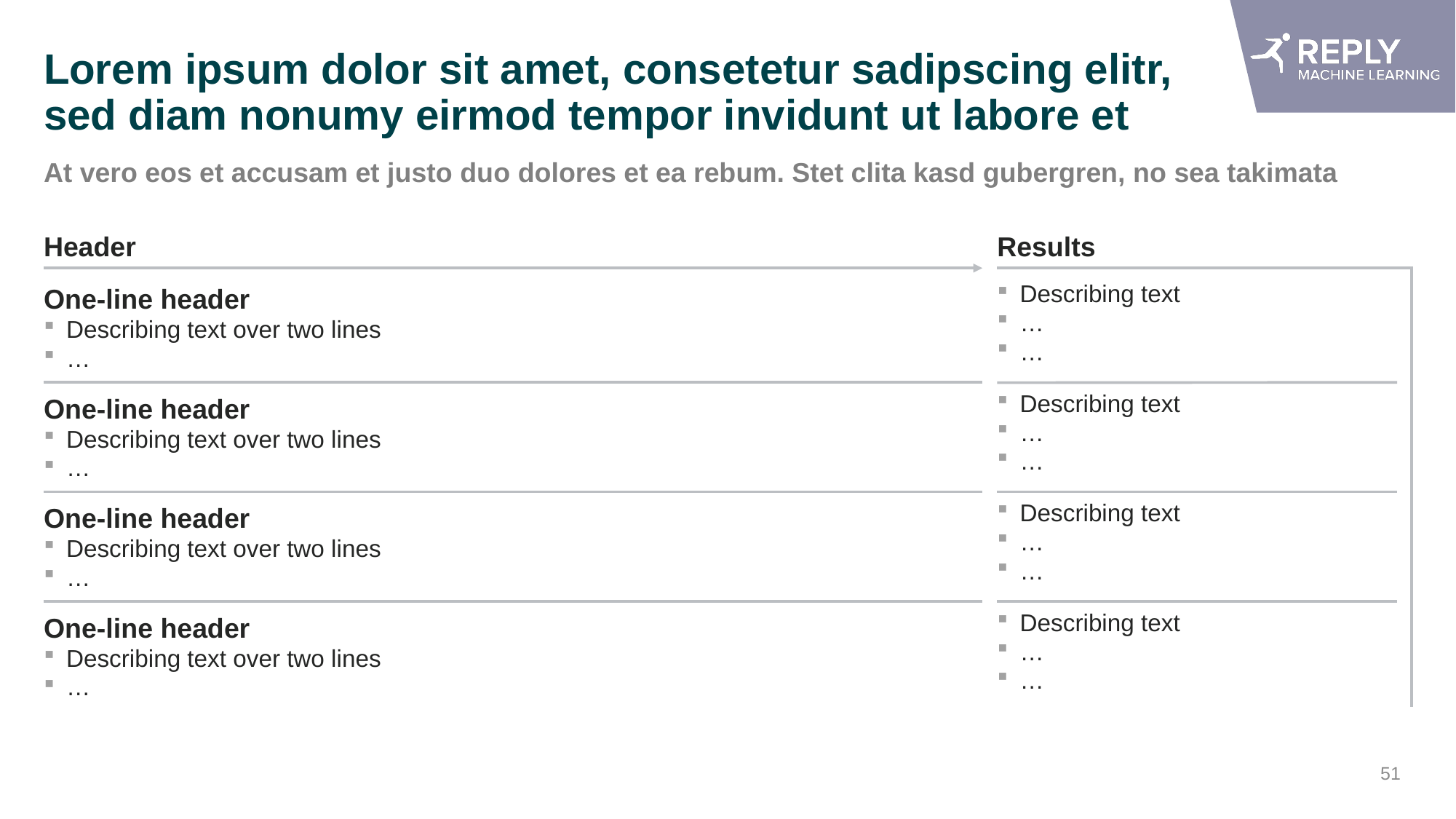

# Lorem ipsum dolor sit amet, consetetur sadipscing elitr, sed diam nonumy eirmod tempor invidunt ut labore et
At vero eos et accusam et justo duo dolores et ea rebum. Stet clita kasd gubergren, no sea takimata
Header
Results

One-line header
Describing text over two lines
…
Describing text
…
…
One-line header
Describing text over two lines
…
Describing text
…
…
One-line header
Describing text over two lines
…
Describing text
…
…
One-line header
Describing text over two lines
…
Describing text
…
…

51